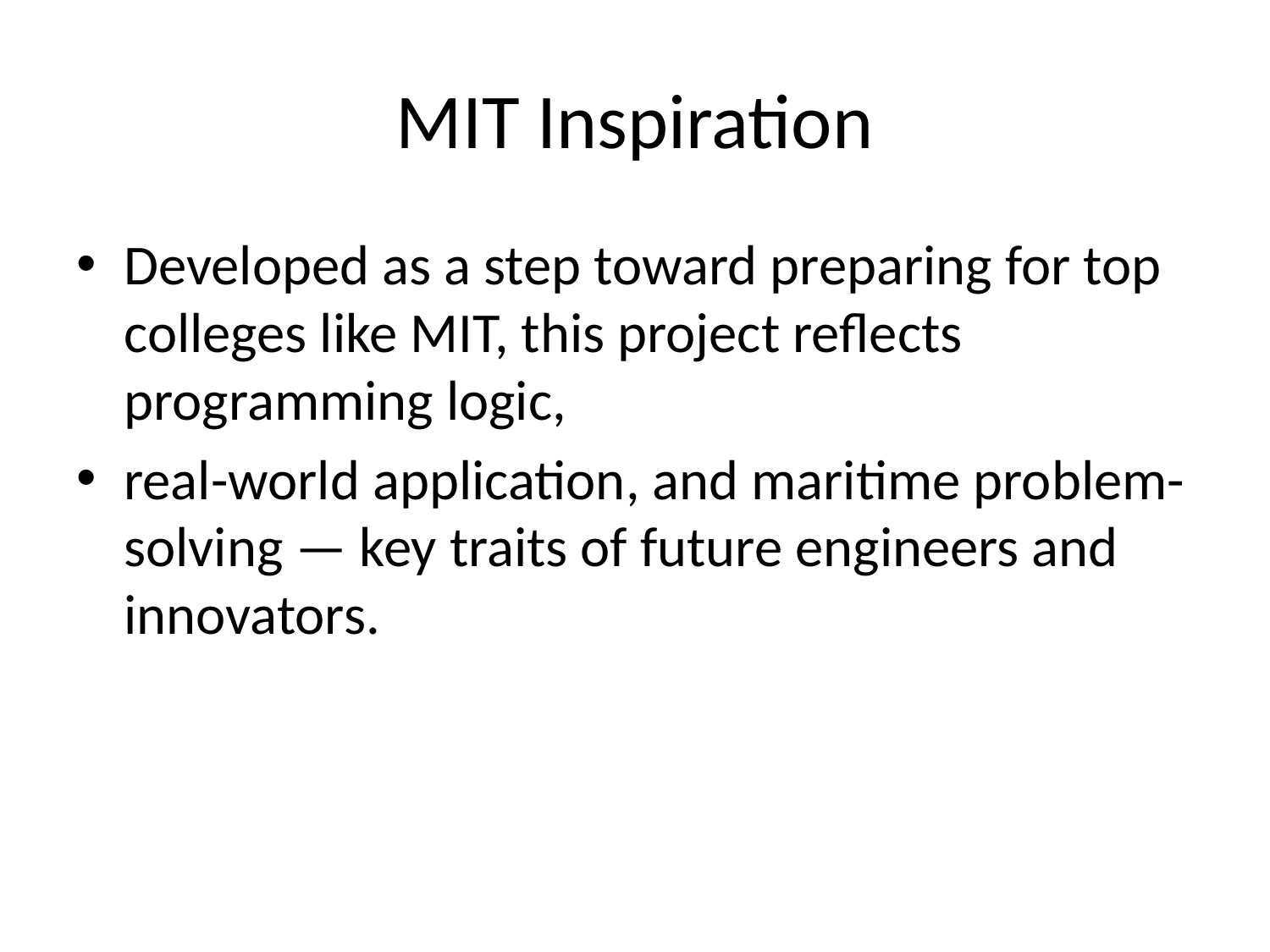

# MIT Inspiration
Developed as a step toward preparing for top colleges like MIT, this project reflects programming logic,
real-world application, and maritime problem-solving — key traits of future engineers and innovators.